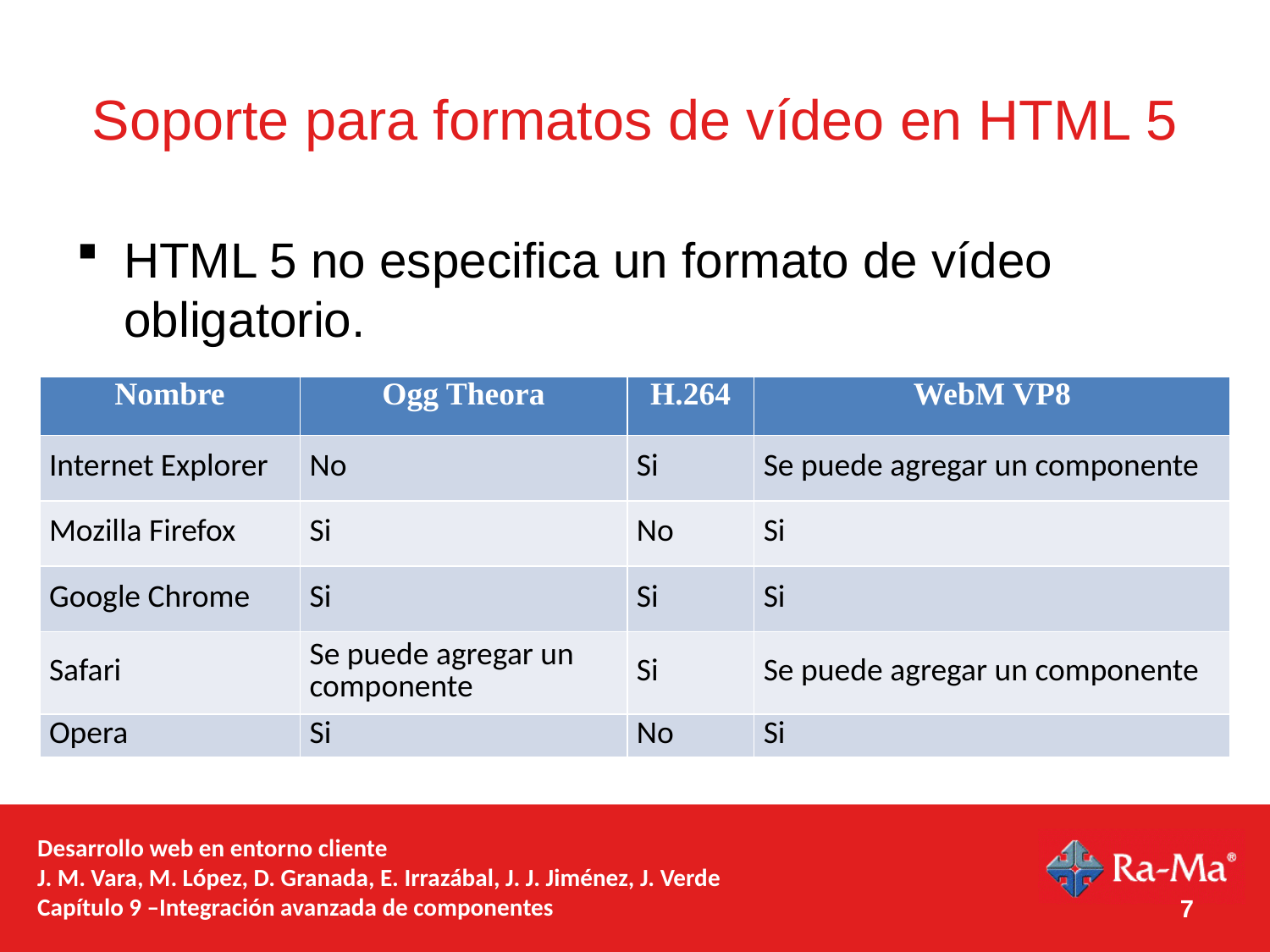

# Soporte para formatos de vídeo en HTML 5
HTML 5 no especifica un formato de vídeo obligatorio.

| Nombre | Ogg Theora | H.264 | WebM VP8 |
| --- | --- | --- | --- |
| Internet Explorer | No | Si | Se puede agregar un componente |
| Mozilla Firefox | Si | No | Si |
| Google Chrome | Si | Si | Si |
| Safari | Se puede agregar un componente | Si | Se puede agregar un componente |
| Opera | Si | No | Si |
Desarrollo web en entorno cliente
J. M. Vara, M. López, D. Granada, E. Irrazábal, J. J. Jiménez, J. Verde
Capítulo 9 –Integración avanzada de componentes
7